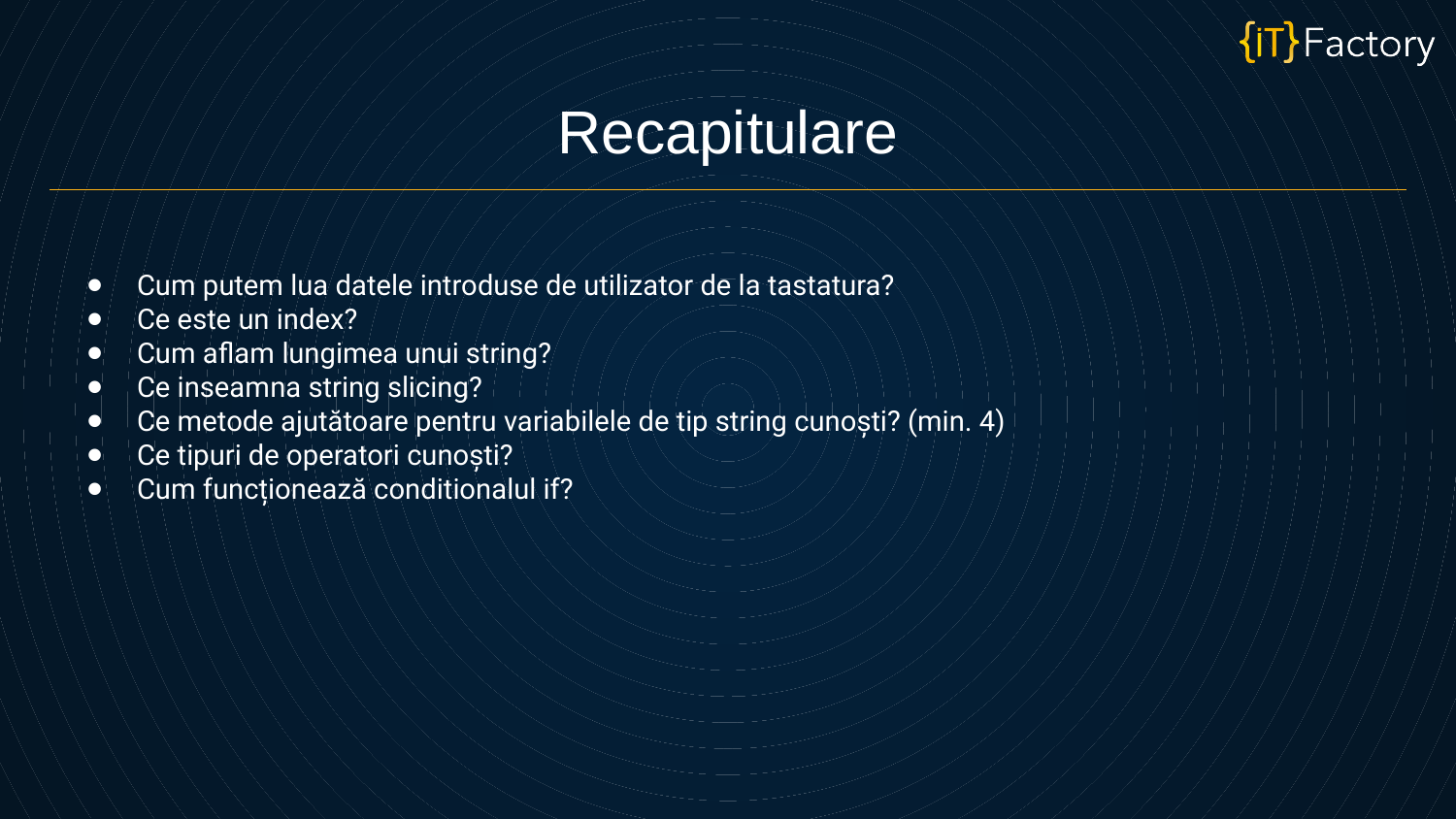

Recapitulare
Cum putem lua datele introduse de utilizator de la tastatura?
Ce este un index?
Cum aflam lungimea unui string?
Ce inseamna string slicing?
Ce metode ajutătoare pentru variabilele de tip string cunoști? (min. 4)
Ce tipuri de operatori cunoști?
Cum funcționează conditionalul if?